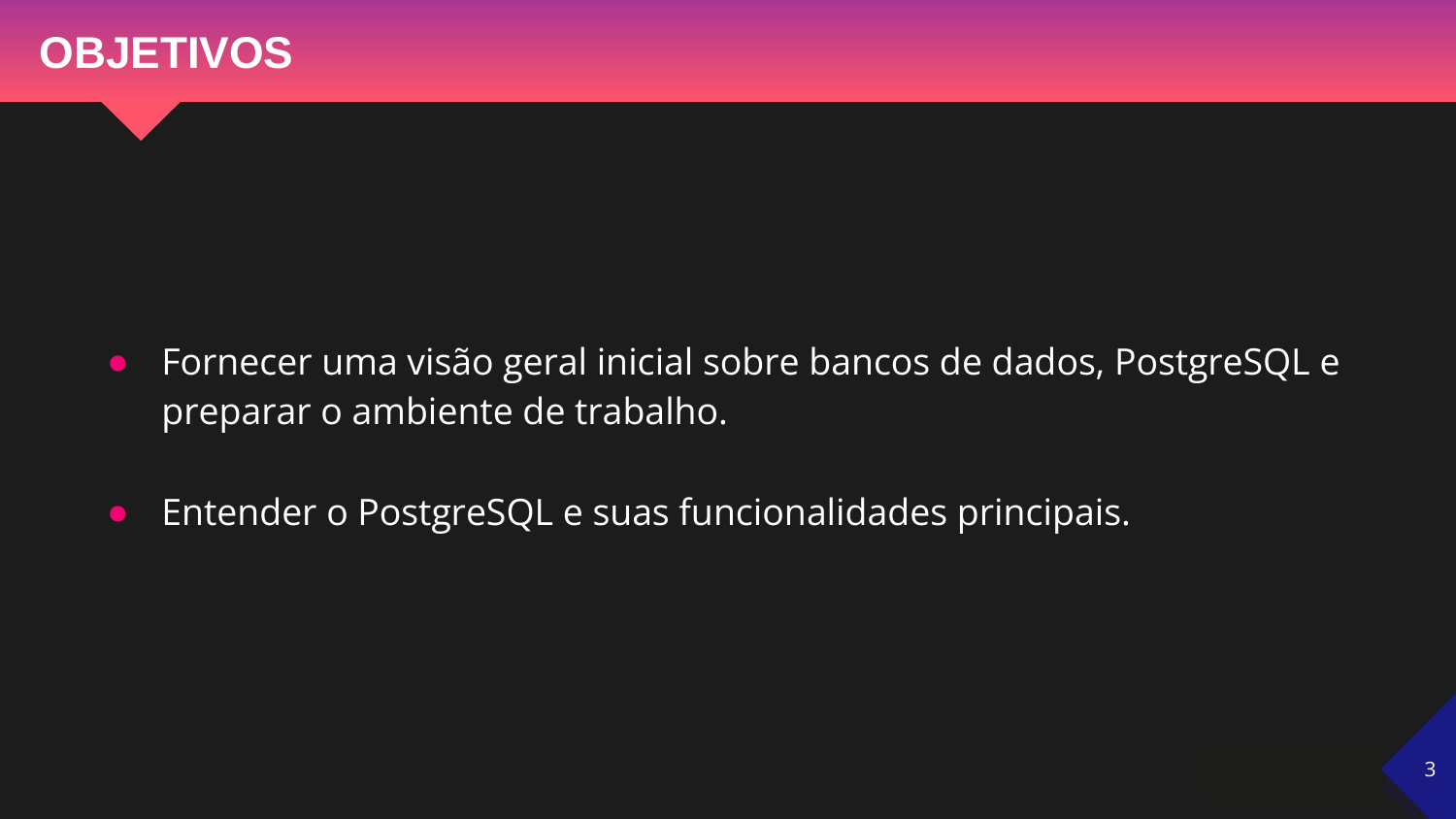

# OBJETIVOS
Fornecer uma visão geral inicial sobre bancos de dados, PostgreSQL e preparar o ambiente de trabalho.

Entender o PostgreSQL e suas funcionalidades principais.
3